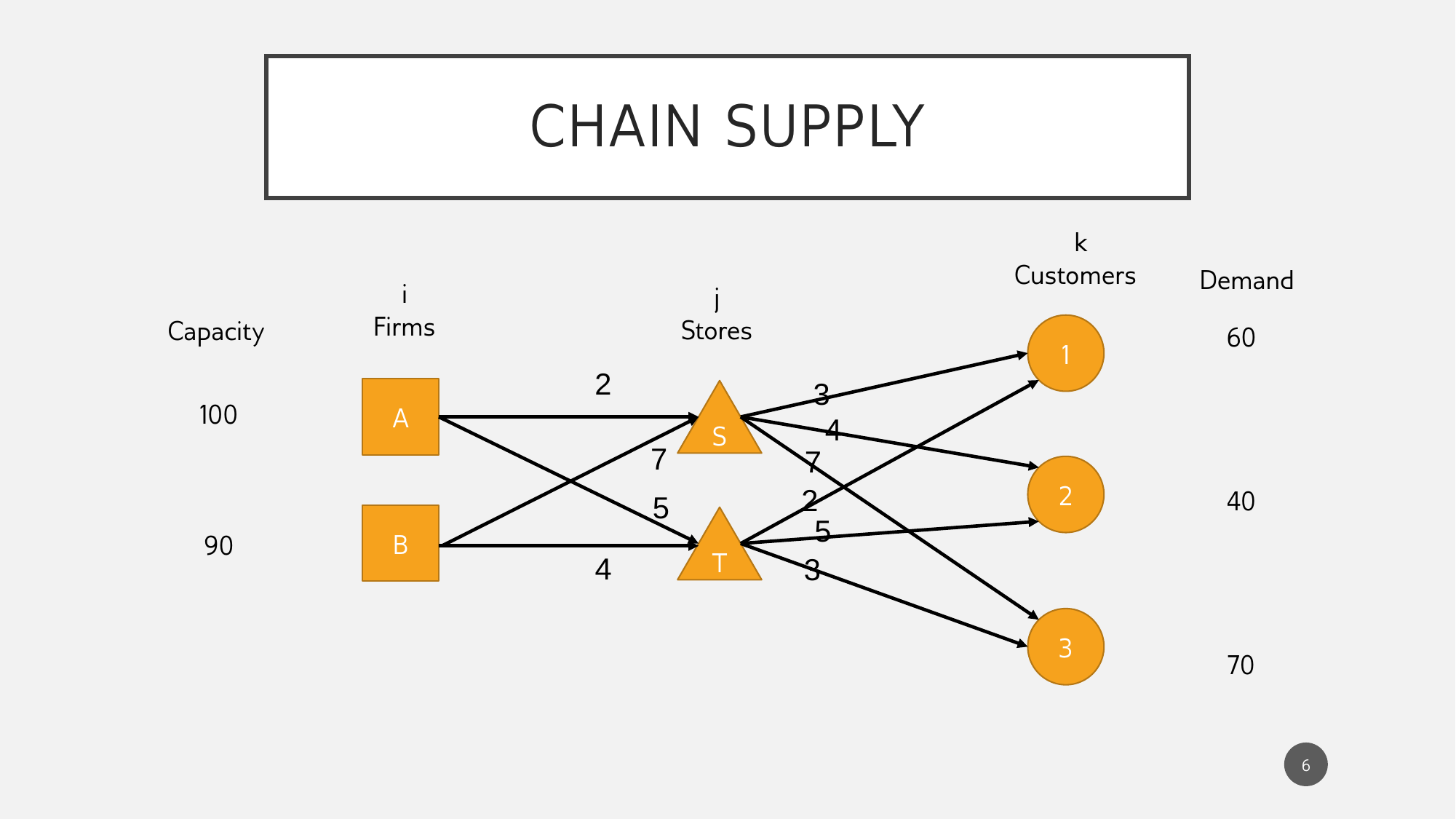

# Chain supply
k
Customers
Demand
i
Firms
j
Stores
Capacity
60

40

70
1
2
3
A
S
100

90
4
7
7
2
2
5
B
5
T
4
3
3
6